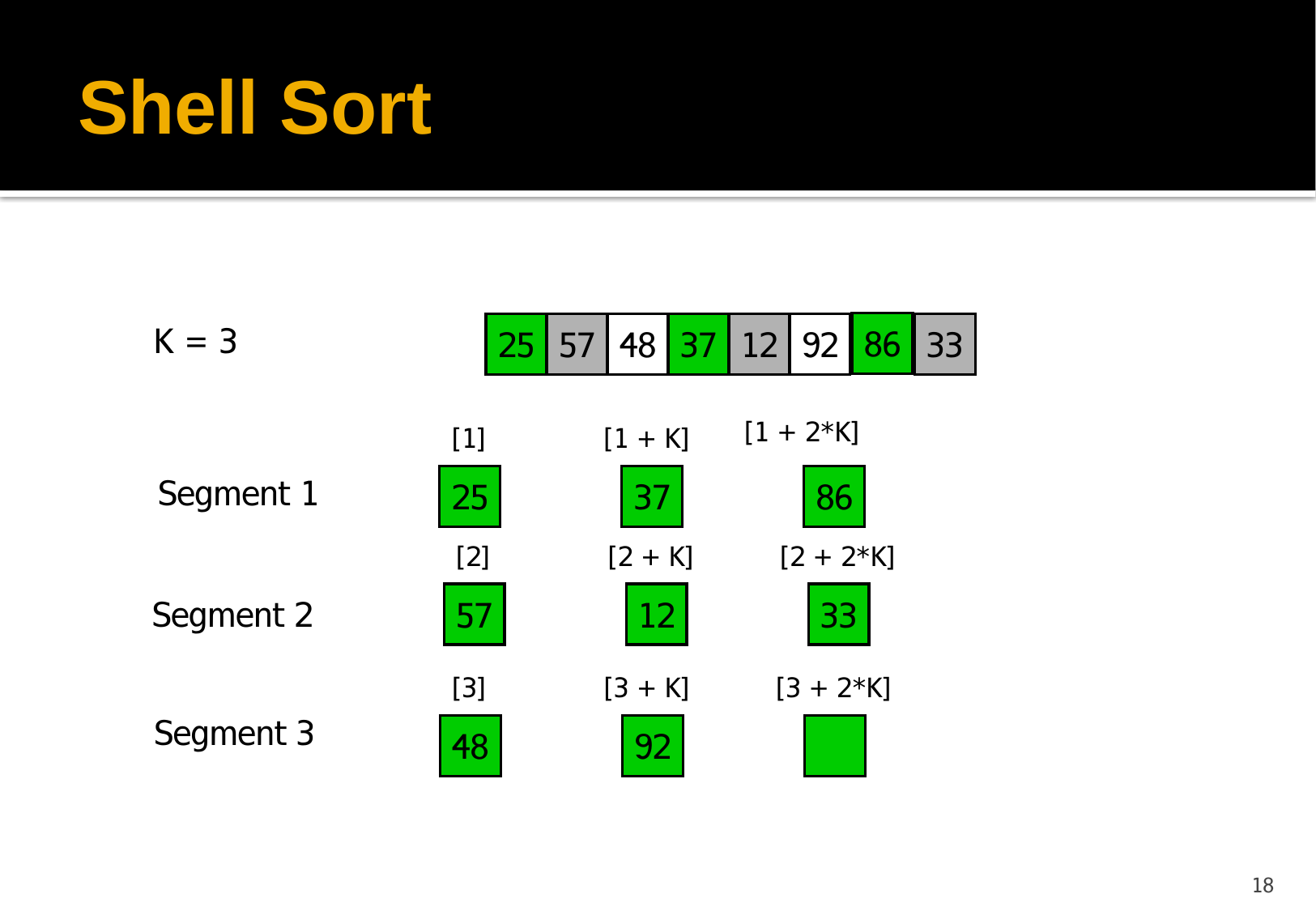

# Shell Sort
86
K = 3
25
57
48
37
12
92
33
[1 + 2*K]
[1]
[1 + K]
25
37
86
Segment 1
[2]
[2 + K]
[2 + 2*K]
57
12
33
Segment 2
[3]
[3 + K]
[3 + 2*K]
Segment 3
48
92

18